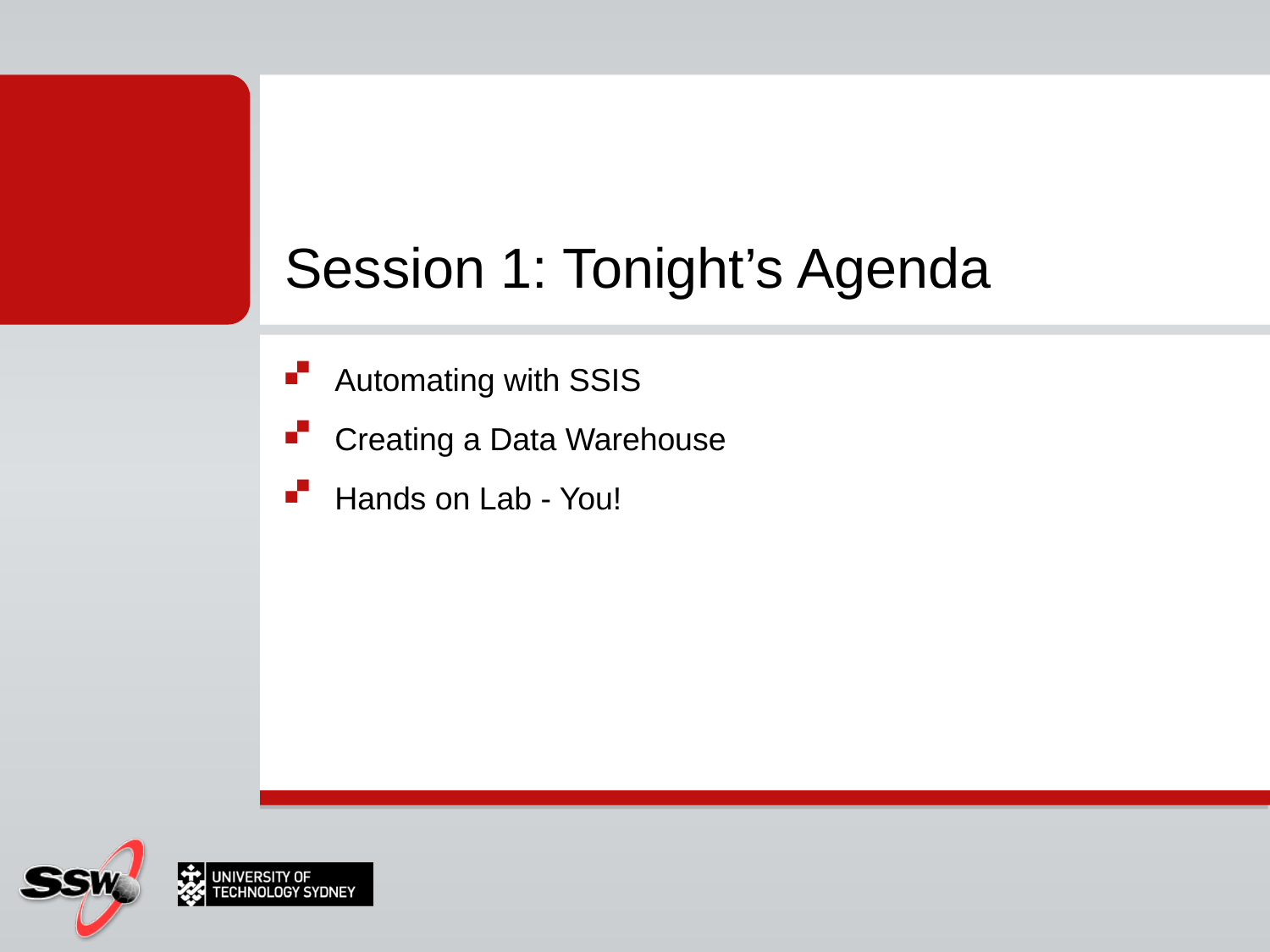

# Session 1: Tonight’s Agenda
Automating with SSIS
Creating a Data Warehouse
Hands on Lab - You!